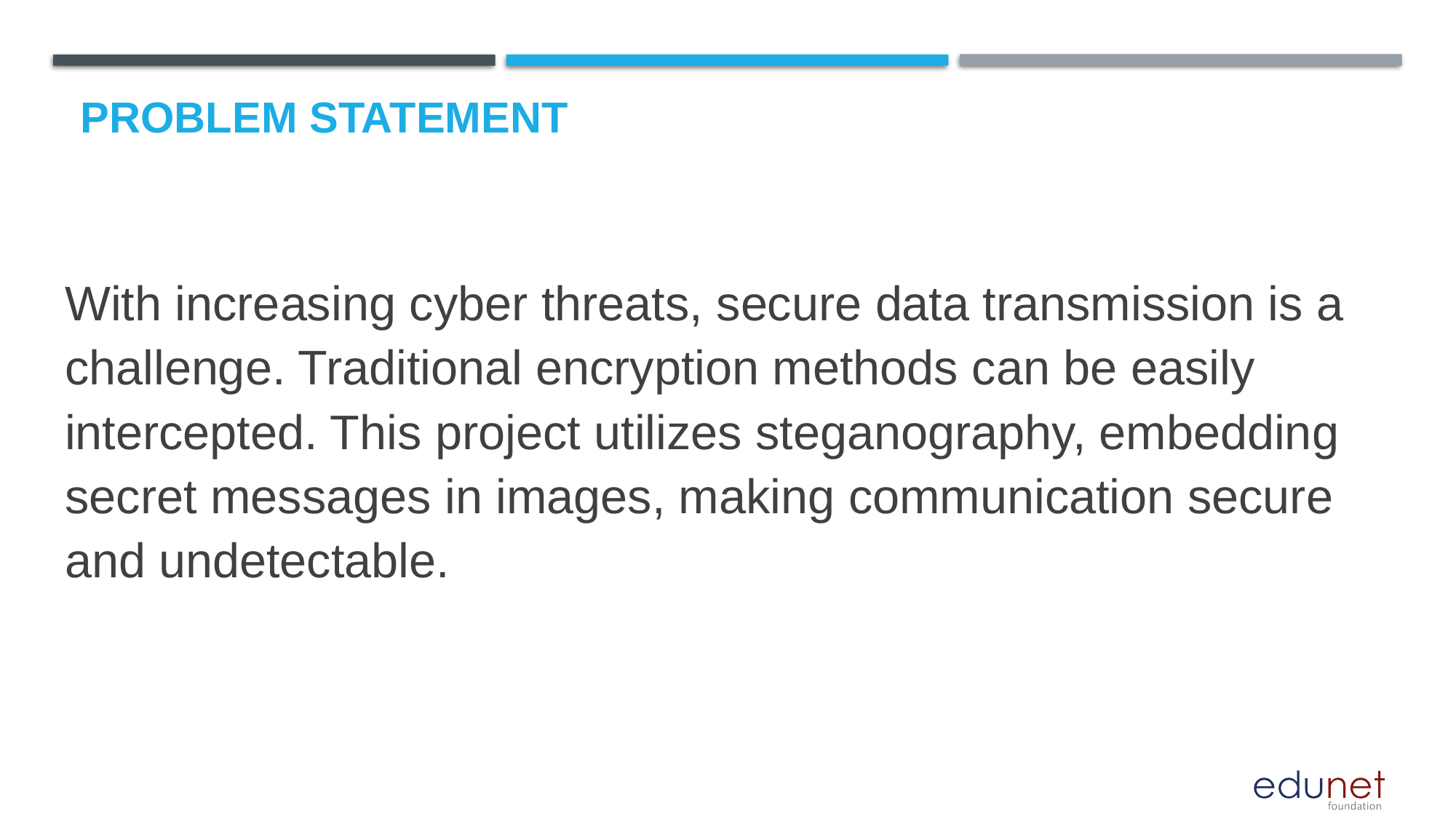

# Problem Statement
With increasing cyber threats, secure data transmission is a challenge. Traditional encryption methods can be easily intercepted. This project utilizes steganography, embedding secret messages in images, making communication secure and undetectable.